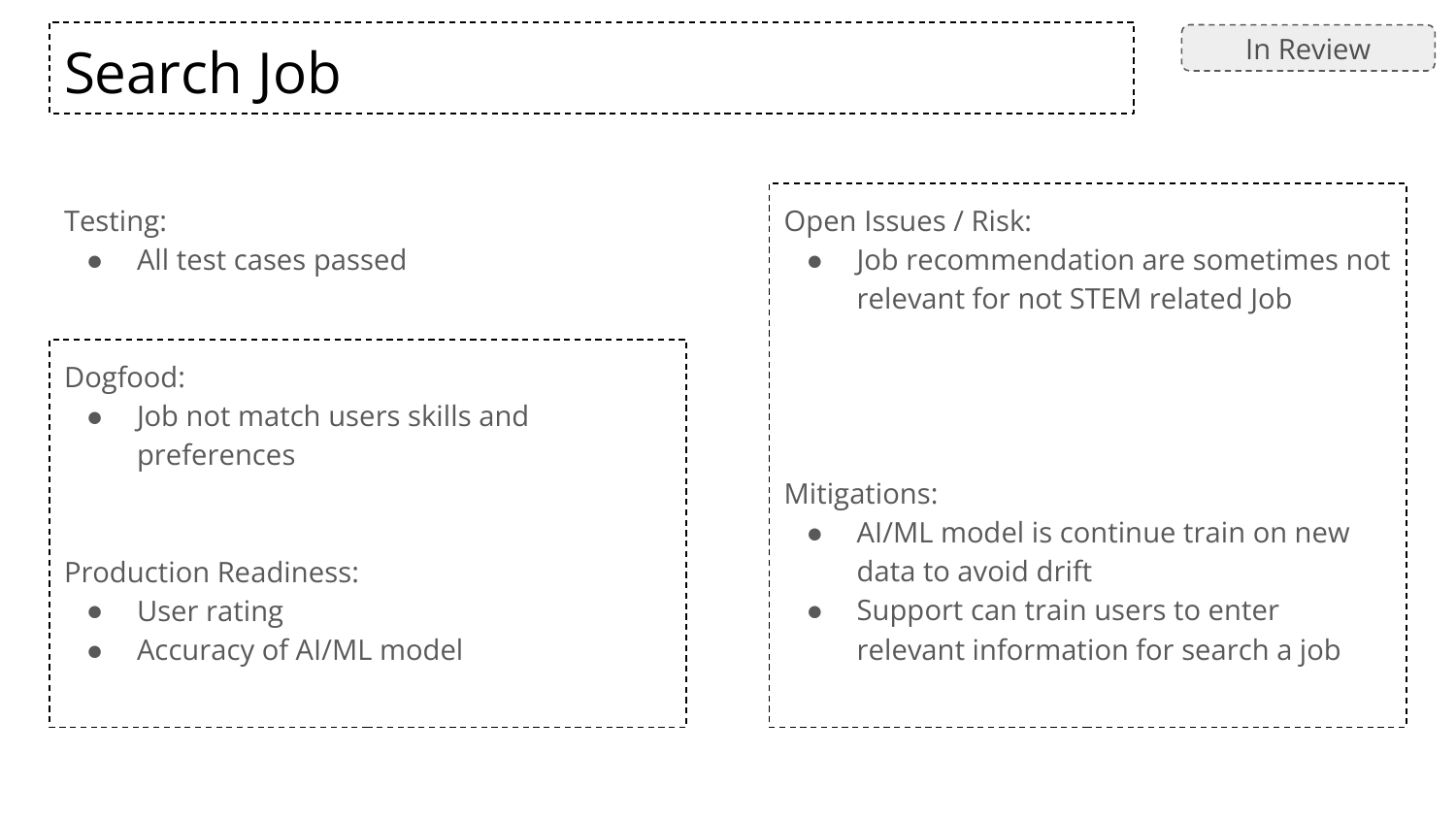

Ready to Launch
Some Risk
At Risk
# Search Job
In Review
Testing:
All test cases passed

Open Issues / Risk:
Job recommendation are sometimes not relevant for not STEM related Job

Mitigations:
AI/ML model is continue train on new data to avoid drift
Support can train users to enter relevant information for search a job

Dogfood:
Job not match users skills and preferences

Production Readiness:
User rating
Accuracy of AI/ML model